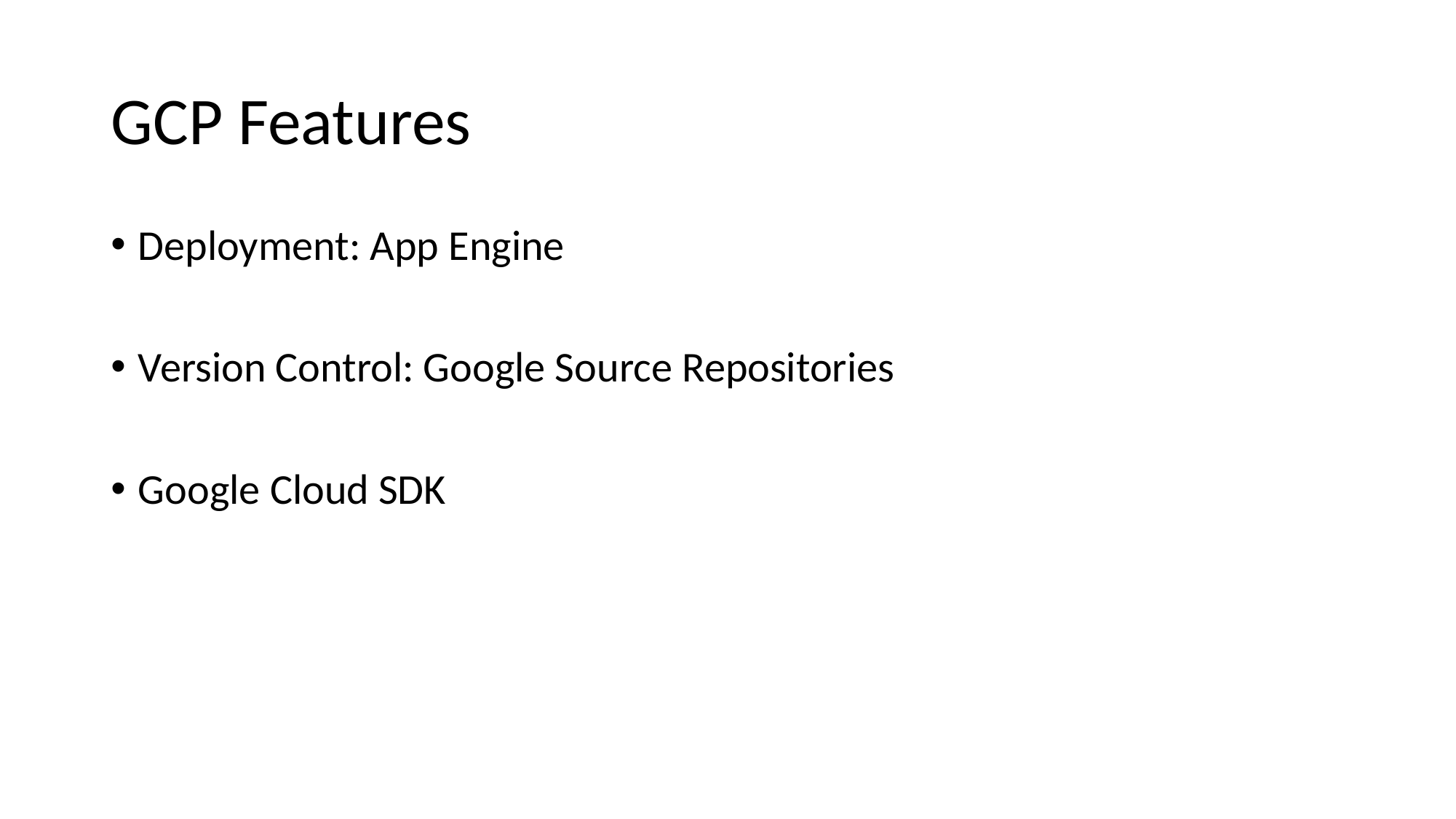

# GCP Features
Deployment: App Engine

Version Control: Google Source Repositories

Google Cloud SDK